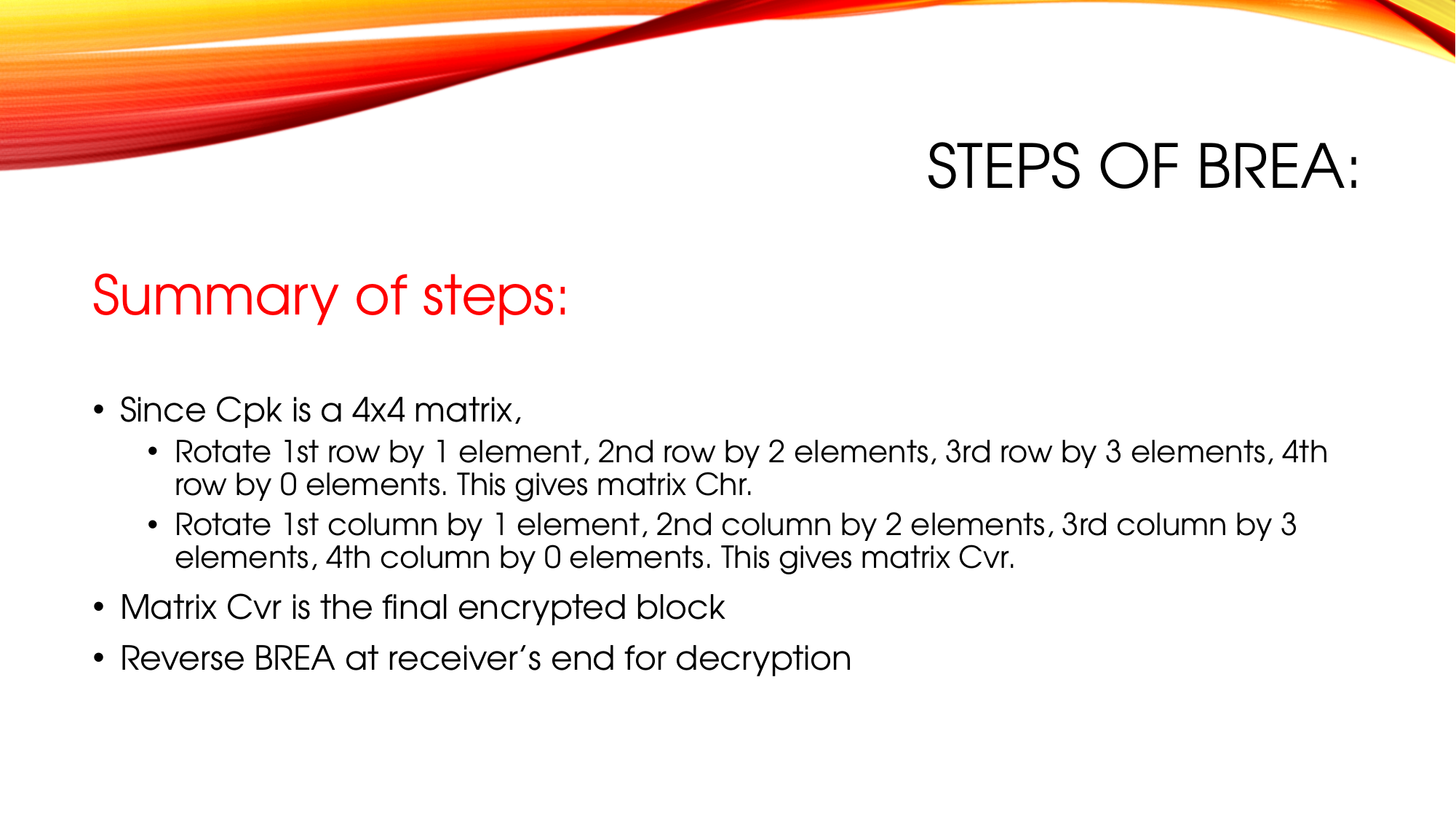

# Steps of brea:
Summary of steps:

Since Cpk is a 4x4 matrix,
Rotate 1st row by 1 element, 2nd row by 2 elements, 3rd row by 3 elements, 4th row by 0 elements. This gives matrix Chr.
Rotate 1st column by 1 element, 2nd column by 2 elements, 3rd column by 3 elements, 4th column by 0 elements. This gives matrix Cvr.
Matrix Cvr is the final encrypted block
Reverse BREA at receiver’s end for decryption